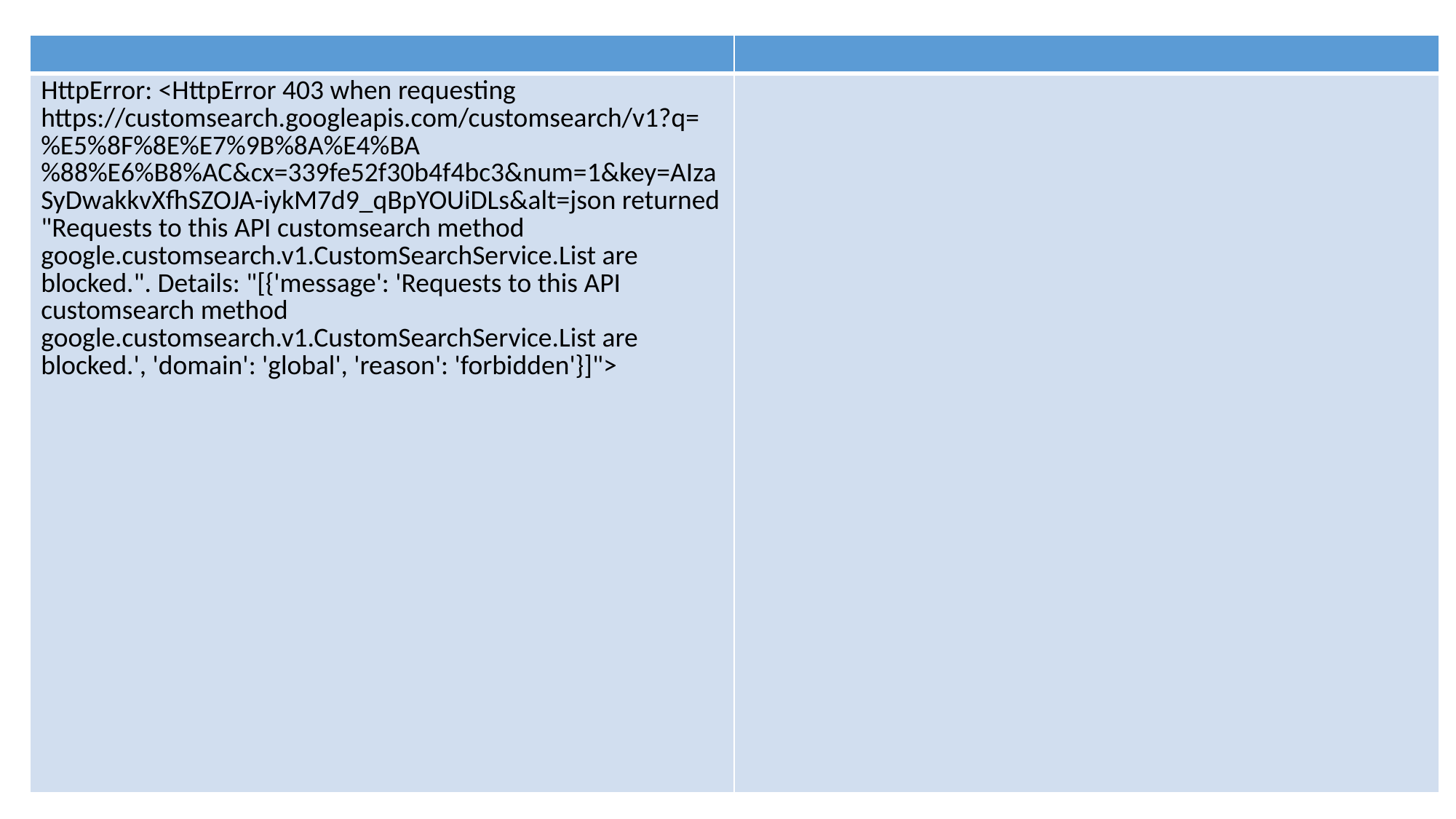

|  |  |
| --- | --- |
| HttpError: <HttpError 403 when requesting https://customsearch.googleapis.com/customsearch/v1?q=%E5%8F%8E%E7%9B%8A%E4%BA%88%E6%B8%AC&cx=339fe52f30b4f4bc3&num=1&key=AIzaSyDwakkvXfhSZOJA-iykM7d9\_qBpYOUiDLs&alt=json returned "Requests to this API customsearch method google.customsearch.v1.CustomSearchService.List are blocked.". Details: "[{'message': 'Requests to this API customsearch method google.customsearch.v1.CustomSearchService.List are blocked.', 'domain': 'global', 'reason': 'forbidden'}]"> |  |